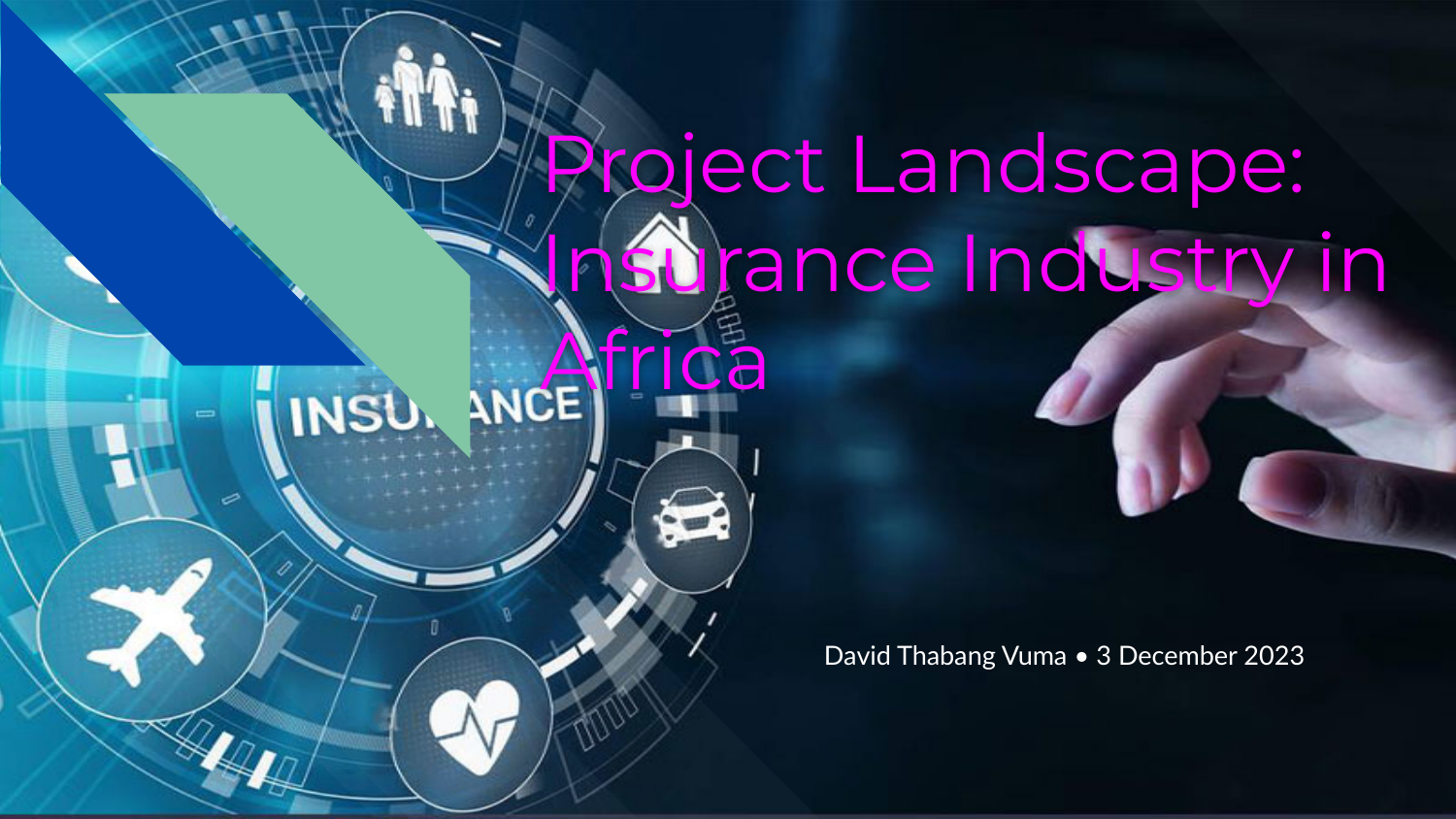

# Project Landscape: Insurance Industry in Africa
David Thabang Vuma • 3 December 2023